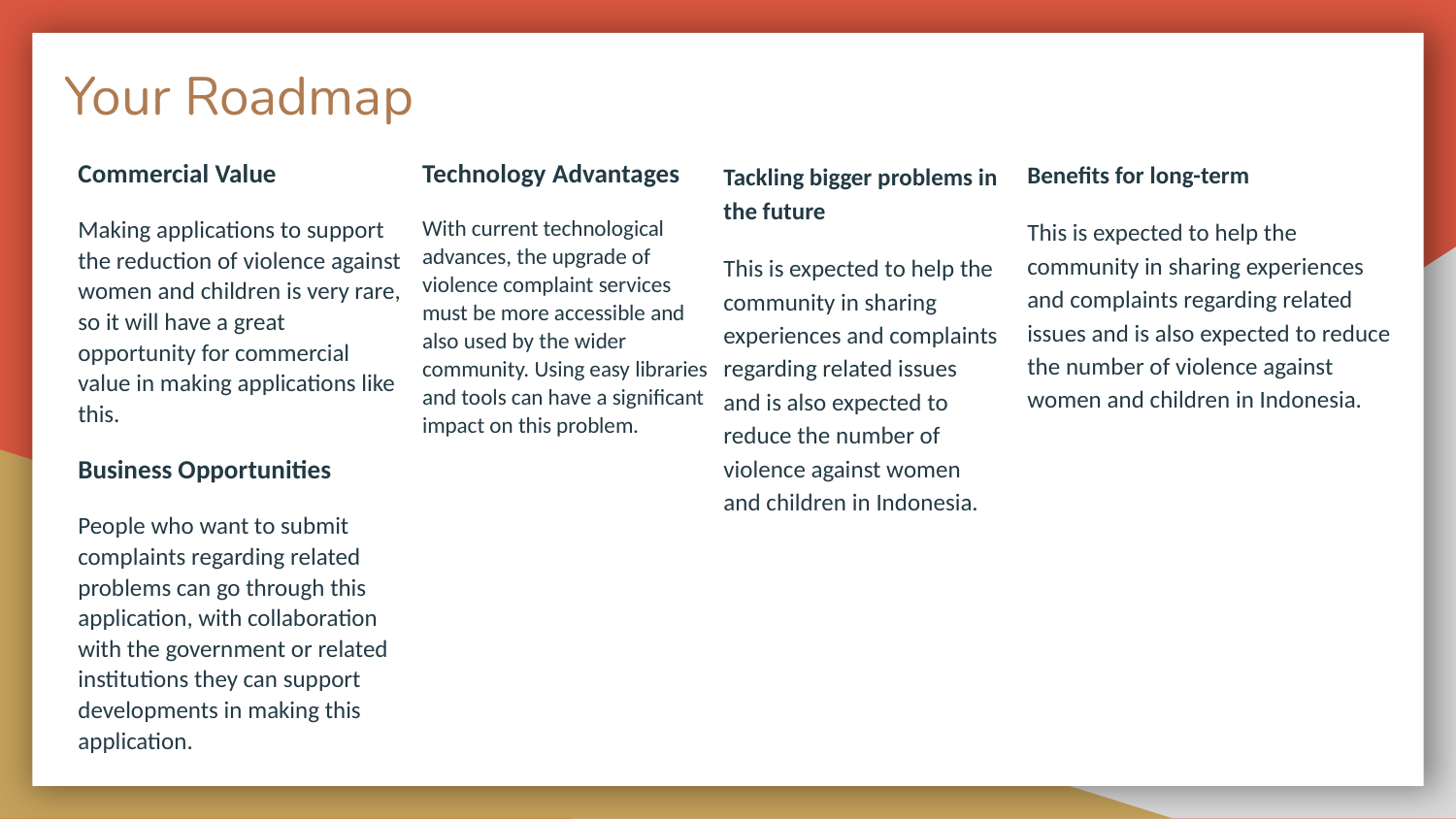

# Your Roadmap
Commercial Value
Making applications to support the reduction of violence against women and children is very rare, so it will have a great opportunity for commercial value in making applications like this.
Business Opportunities
People who want to submit complaints regarding related problems can go through this application, with collaboration with the government or related institutions they can support developments in making this application.

Benefits for long-term
This is expected to help the community in sharing experiences and complaints regarding related issues and is also expected to reduce the number of violence against women and children in Indonesia.
Technology Advantages
With current technological advances, the upgrade of violence complaint services must be more accessible and also used by the wider community. Using easy libraries and tools can have a significant impact on this problem.

Tackling bigger problems in the future
This is expected to help the community in sharing experiences and complaints regarding related issues and is also expected to reduce the number of violence against women and children in Indonesia.